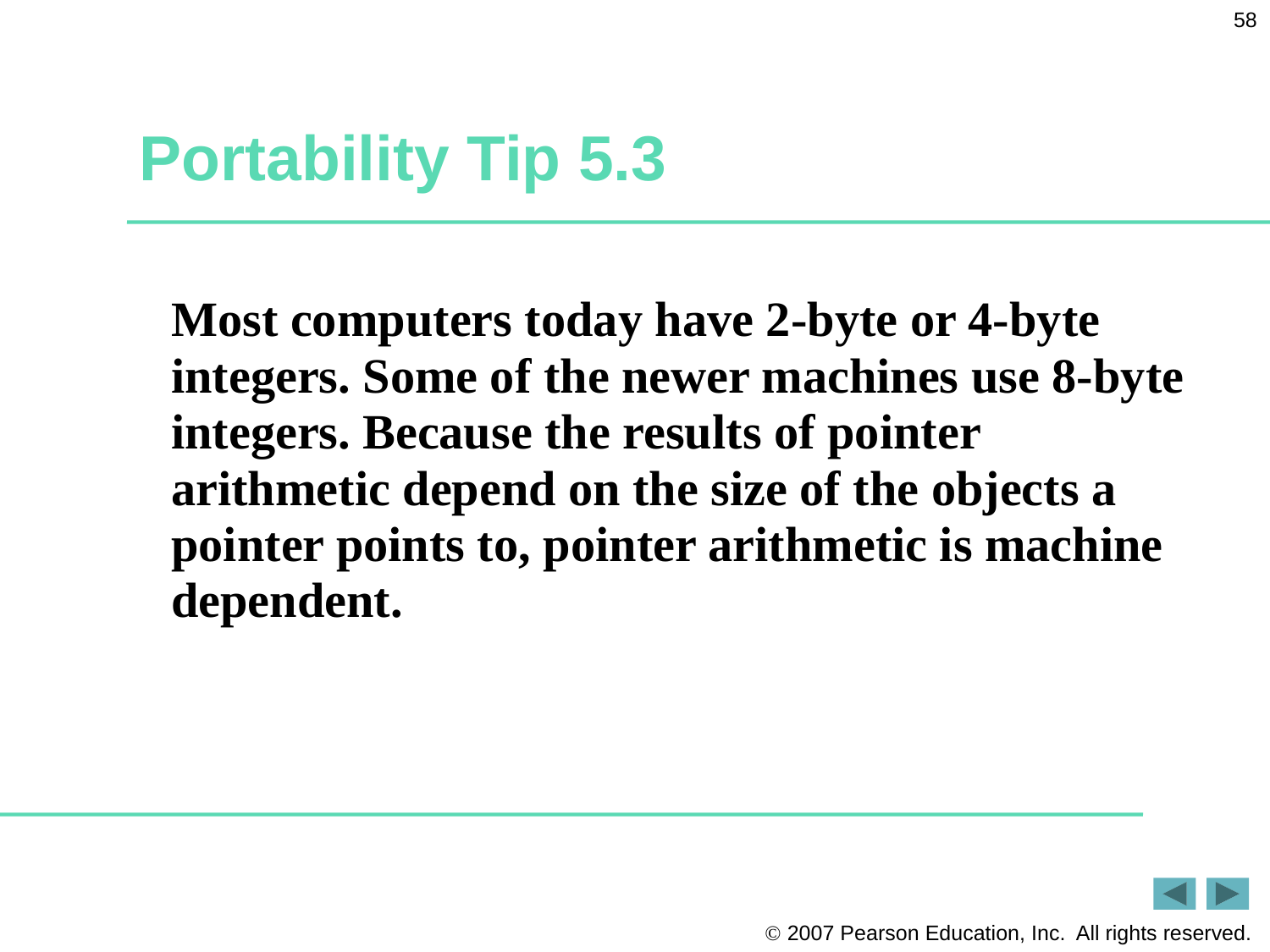

58
# Portability Tip 5.3
Most computers today have 2-byte or 4-byte integers. Some of the newer machines use 8-byte integers. Because the results of pointer arithmetic depend on the size of the objects a pointer points to, pointer arithmetic is machine dependent.